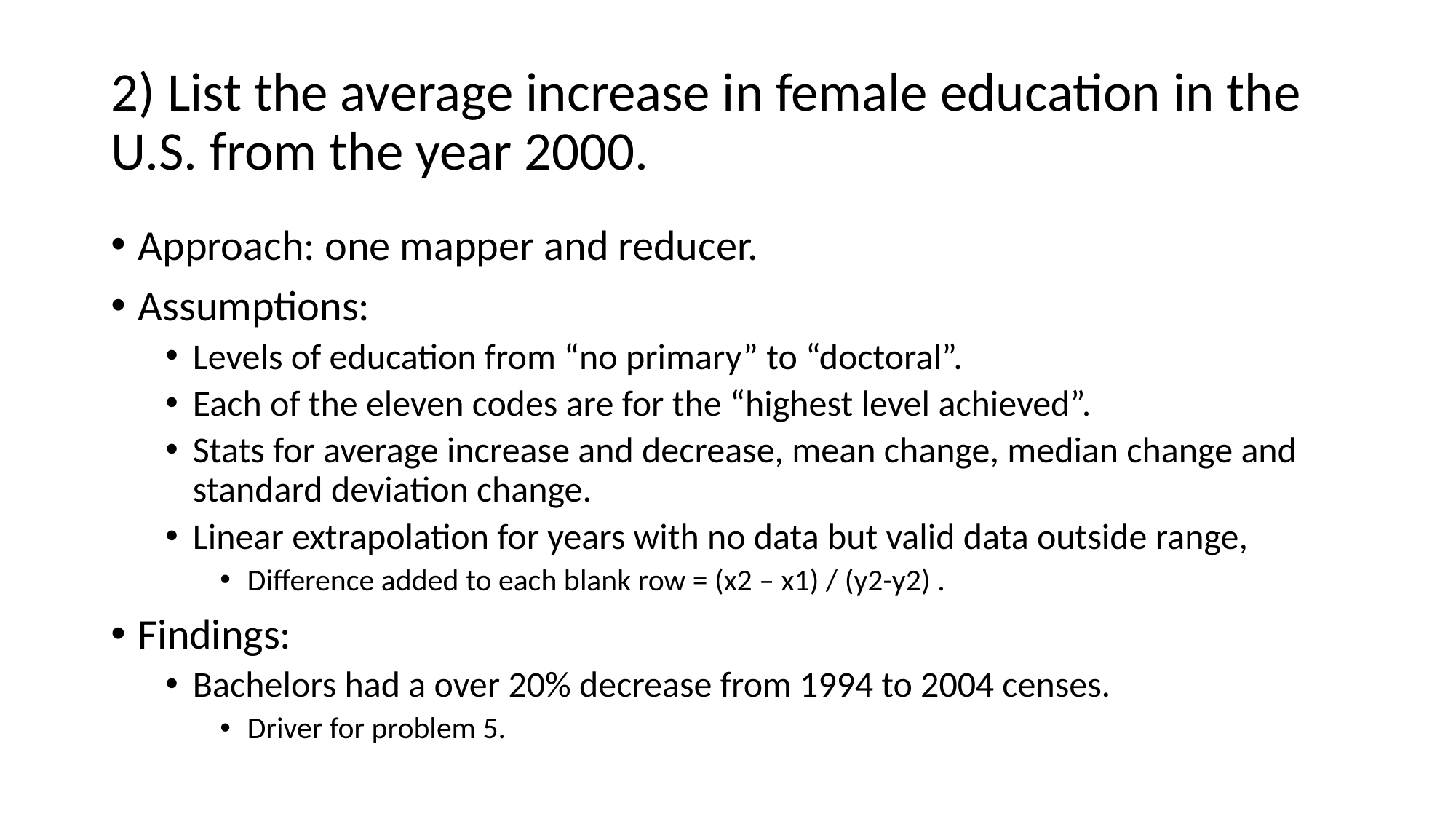

# 2) List the average increase in female education in the U.S. from the year 2000.
Approach: one mapper and reducer.
Assumptions:
Levels of education from “no primary” to “doctoral”.
Each of the eleven codes are for the “highest level achieved”.
Stats for average increase and decrease, mean change, median change and standard deviation change.
Linear extrapolation for years with no data but valid data outside range,
Difference added to each blank row = (x2 – x1) / (y2-y2) .
Findings:
Bachelors had a over 20% decrease from 1994 to 2004 censes.
Driver for problem 5.